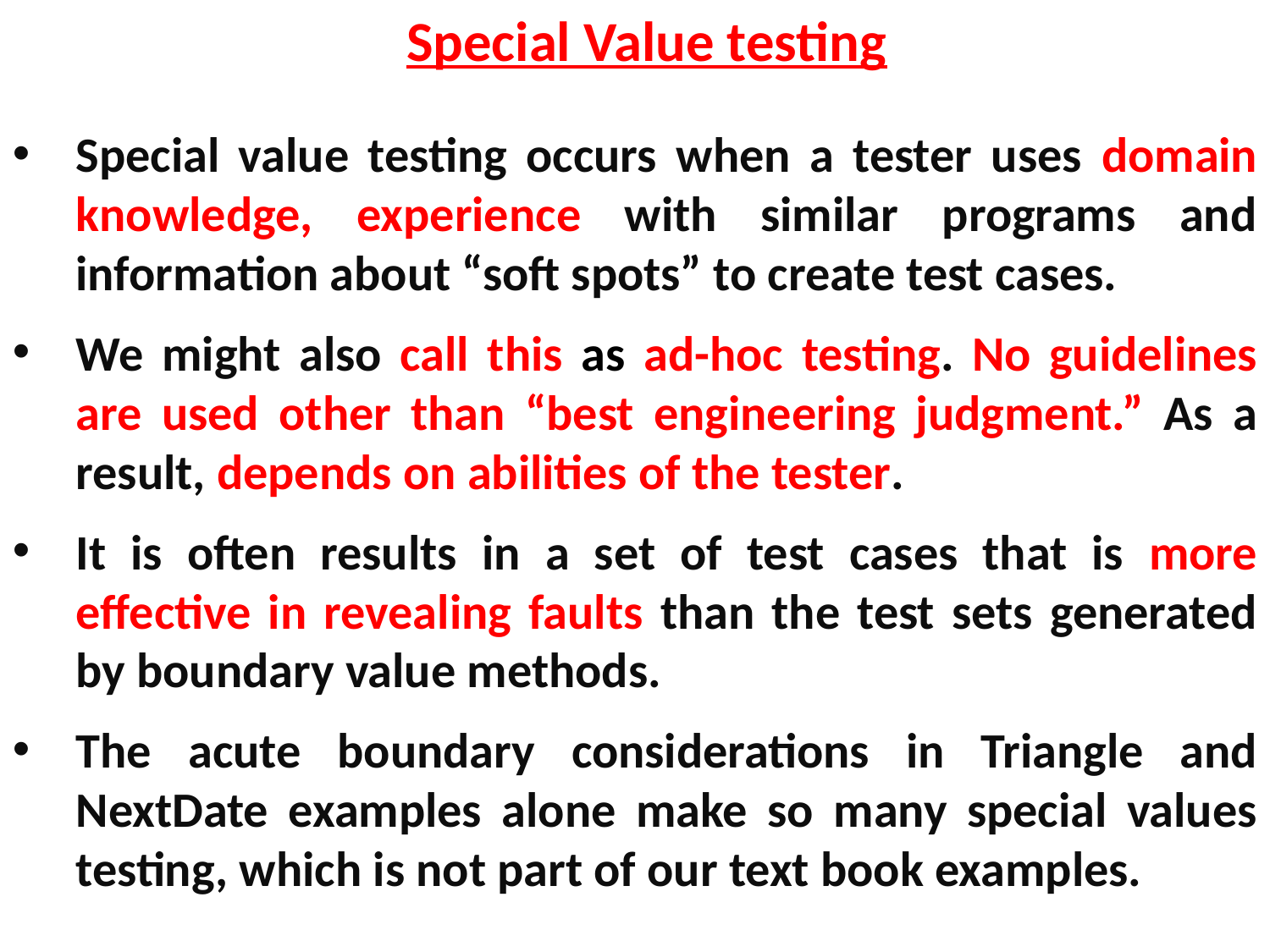

Special Value testing
Special value testing occurs when a tester uses domain knowledge, experience with similar programs and information about “soft spots” to create test cases.
We might also call this as ad-hoc testing. No guidelines are used other than “best engineering judgment.” As a result, depends on abilities of the tester.
It is often results in a set of test cases that is more effective in revealing faults than the test sets generated by boundary value methods.
The acute boundary considerations in Triangle and NextDate examples alone make so many special values testing, which is not part of our text book examples.